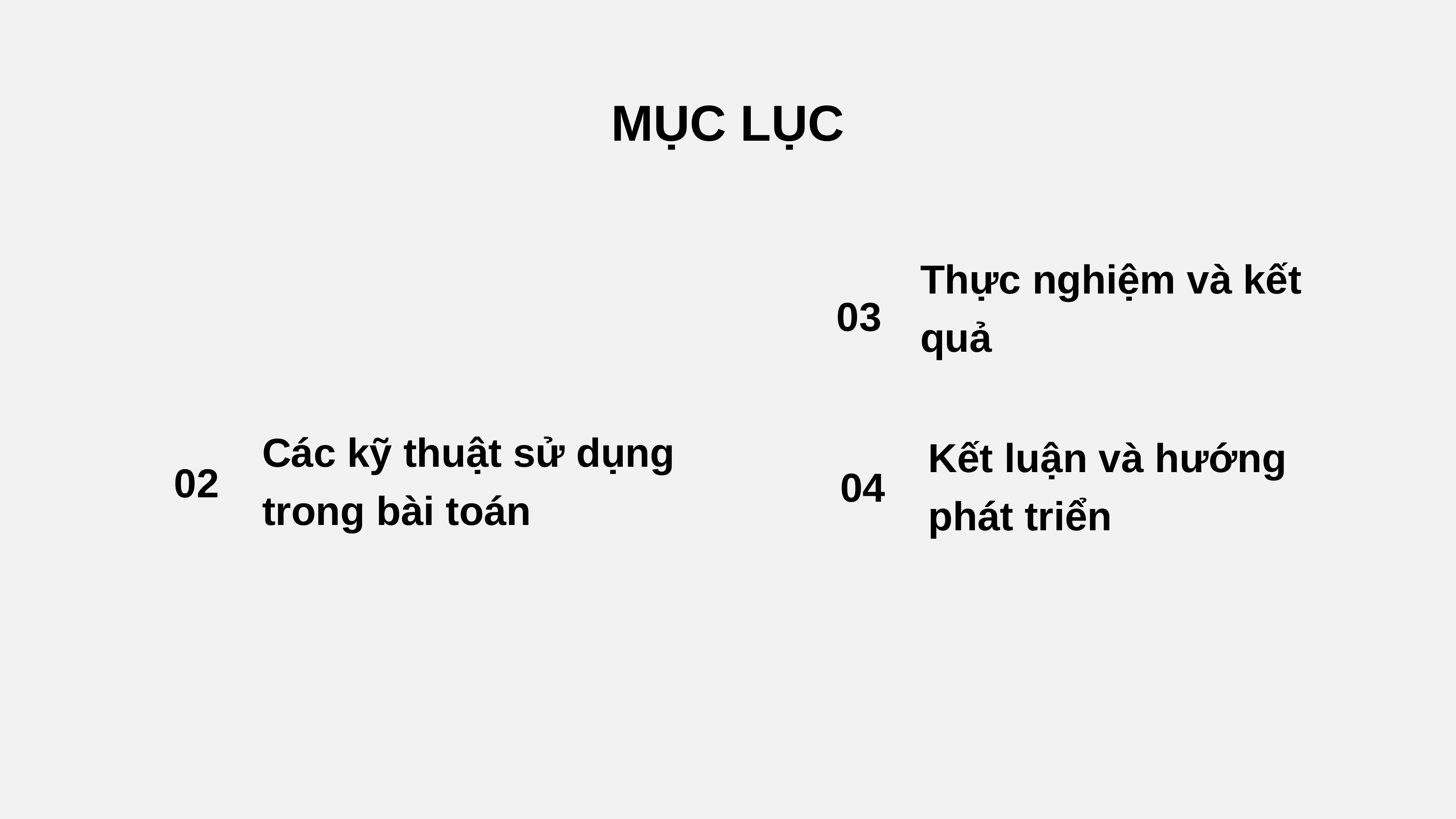

MỤC LỤC

Thực nghiệm và kết quả

03

04

Kết luận và hướng phát triển

Các kỹ thuật sử dụng trong bài toán

02